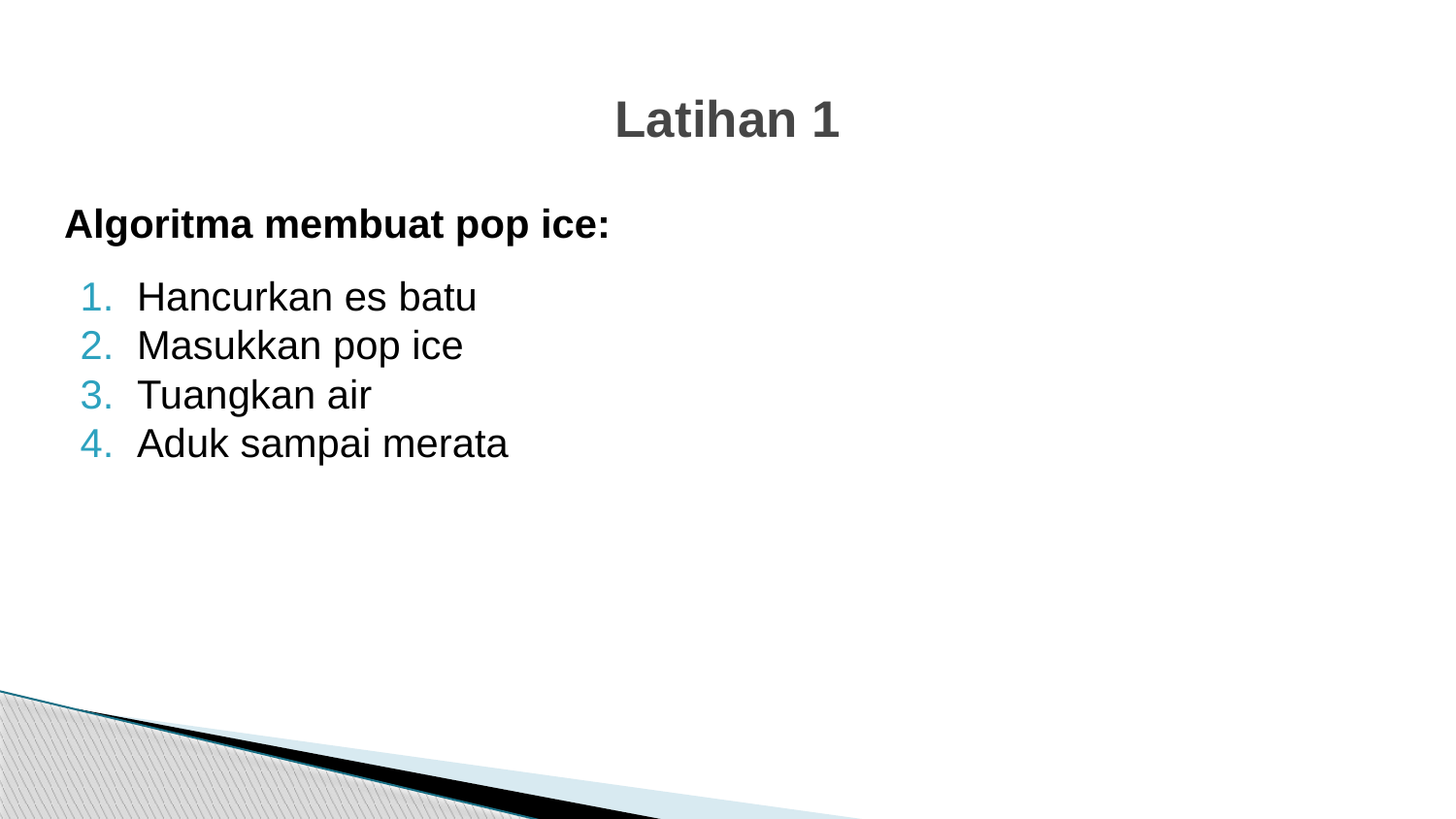

# Latihan 1
Algoritma membuat pop ice:
Hancurkan es batu
Masukkan pop ice
Tuangkan air
Aduk sampai merata